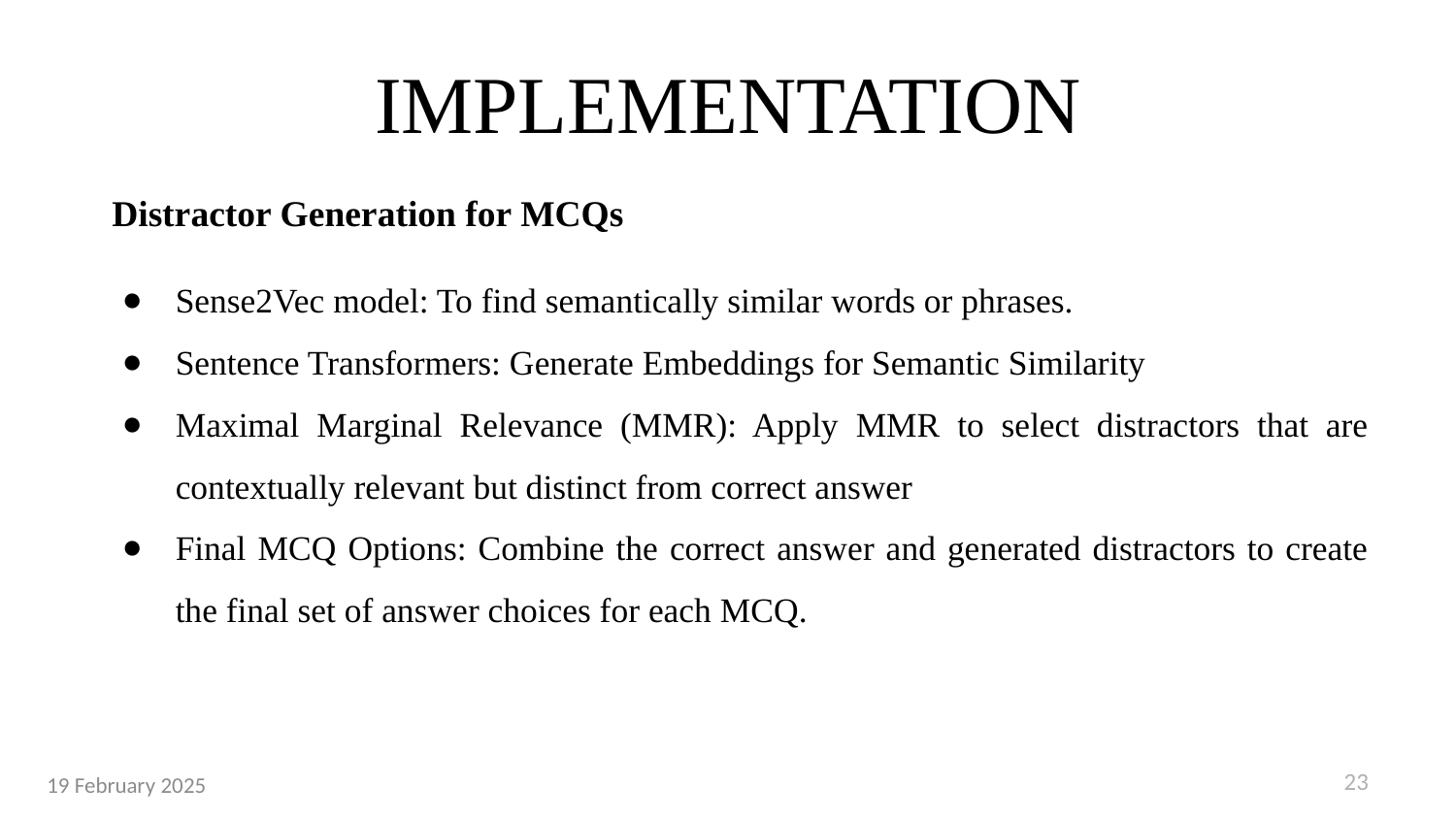

# IMPLEMENTATION
 Distractor Generation for MCQs
Sense2Vec model: To find semantically similar words or phrases.
Sentence Transformers: Generate Embeddings for Semantic Similarity
Maximal Marginal Relevance (MMR): Apply MMR to select distractors that are contextually relevant but distinct from correct answer
Final MCQ Options: Combine the correct answer and generated distractors to create the final set of answer choices for each MCQ.

23

19 February 2025